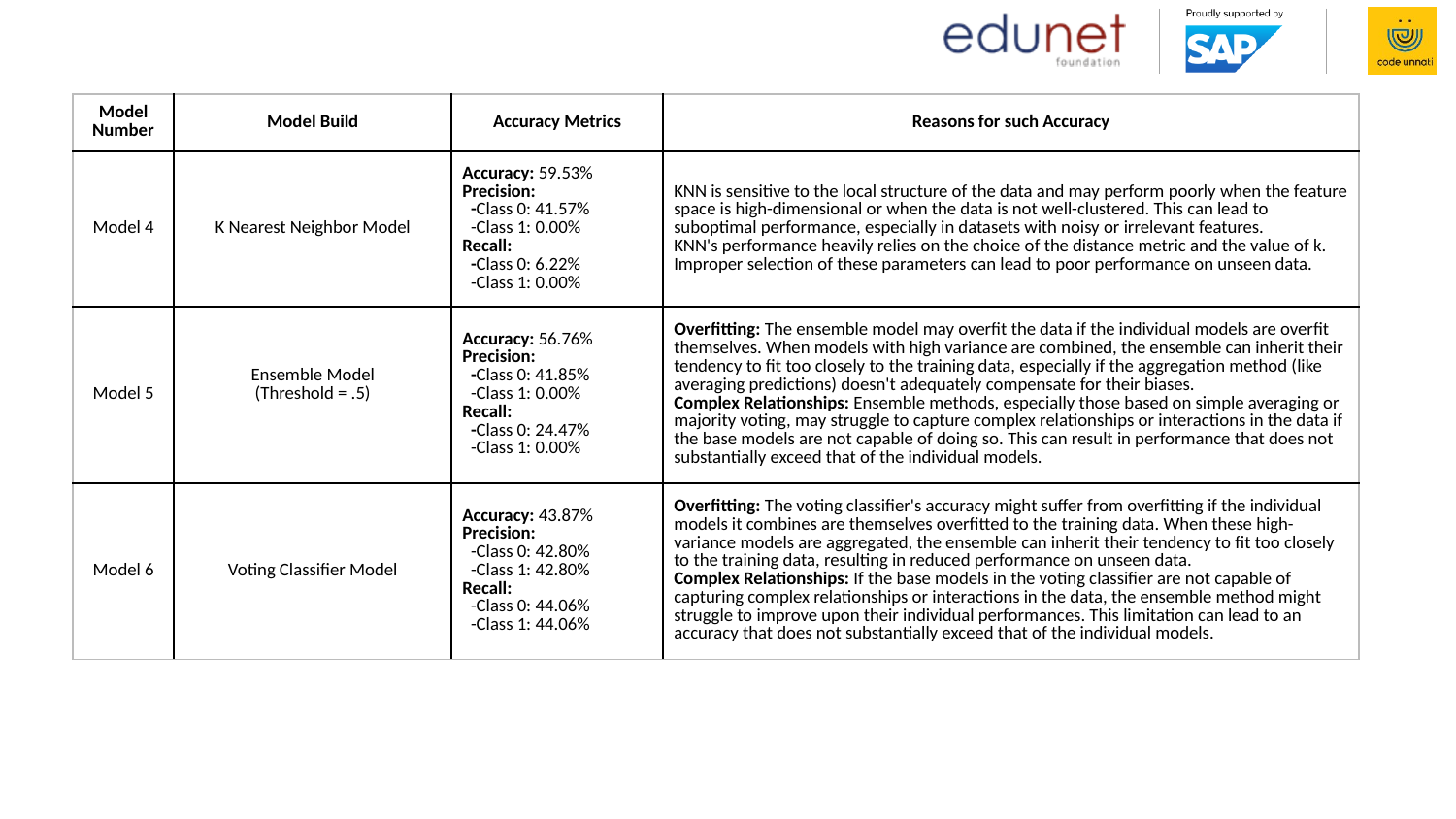

| Model Number | Model Build | Accuracy Metrics | Reasons for such Accuracy |
| --- | --- | --- | --- |
| Model 4 | K Nearest Neighbor Model | Accuracy: 59.53% Precision: -Class 0: 41.57% -Class 1: 0.00% Recall: -Class 0: 6.22% -Class 1: 0.00% | KNN is sensitive to the local structure of the data and may perform poorly when the feature space is high-dimensional or when the data is not well-clustered. This can lead to suboptimal performance, especially in datasets with noisy or irrelevant features. KNN's performance heavily relies on the choice of the distance metric and the value of k. Improper selection of these parameters can lead to poor performance on unseen data. |
| Model 5 | Ensemble Model (Threshold = .5) | Accuracy: 56.76% Precision: -Class 0: 41.85% -Class 1: 0.00% Recall: -Class 0: 24.47% -Class 1: 0.00% | Overfitting: The ensemble model may overfit the data if the individual models are overfit themselves. When models with high variance are combined, the ensemble can inherit their tendency to fit too closely to the training data, especially if the aggregation method (like averaging predictions) doesn't adequately compensate for their biases. Complex Relationships: Ensemble methods, especially those based on simple averaging or majority voting, may struggle to capture complex relationships or interactions in the data if the base models are not capable of doing so. This can result in performance that does not substantially exceed that of the individual models. |
| Model 6 | Voting Classifier Model | Accuracy: 43.87% Precision: -Class 0: 42.80% -Class 1: 42.80% Recall: -Class 0: 44.06% -Class 1: 44.06% | Overfitting: The voting classifier's accuracy might suffer from overfitting if the individual models it combines are themselves overfitted to the training data. When these high-variance models are aggregated, the ensemble can inherit their tendency to fit too closely to the training data, resulting in reduced performance on unseen data. Complex Relationships: If the base models in the voting classifier are not capable of capturing complex relationships or interactions in the data, the ensemble method might struggle to improve upon their individual performances. This limitation can lead to an accuracy that does not substantially exceed that of the individual models. |